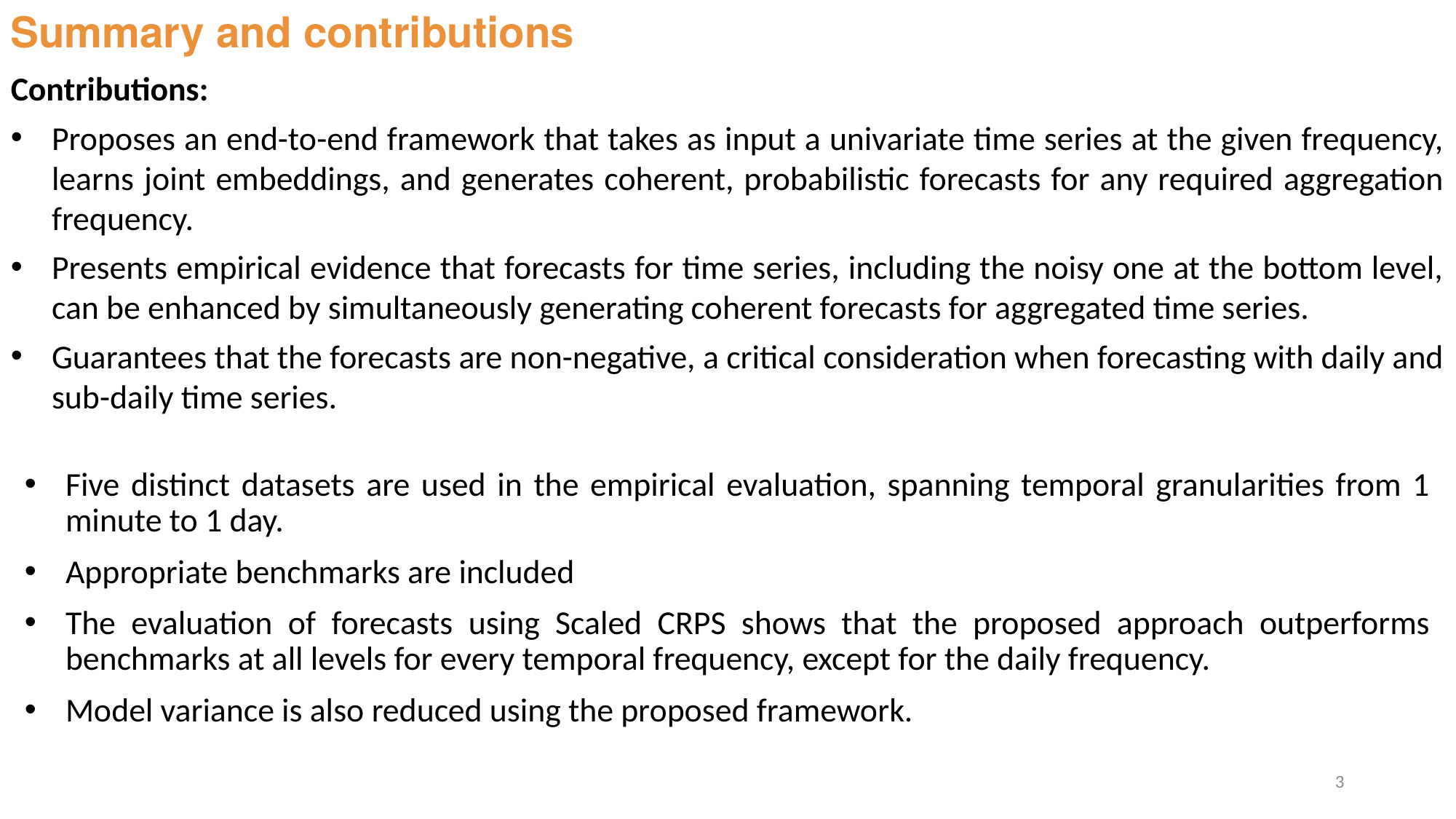

Summary and contributions
Contributions:
Proposes an end-to-end framework that takes as input a univariate time series at the given frequency, learns joint embeddings, and generates coherent, probabilistic forecasts for any required aggregation frequency.
Presents empirical evidence that forecasts for time series, including the noisy one at the bottom level, can be enhanced by simultaneously generating coherent forecasts for aggregated time series.
Guarantees that the forecasts are non-negative, a critical consideration when forecasting with daily and sub-daily time series.
Five distinct datasets are used in the empirical evaluation, spanning temporal granularities from 1 minute to 1 day.
Appropriate benchmarks are included
The evaluation of forecasts using Scaled CRPS shows that the proposed approach outperforms benchmarks at all levels for every temporal frequency, except for the daily frequency.
Model variance is also reduced using the proposed framework.
3